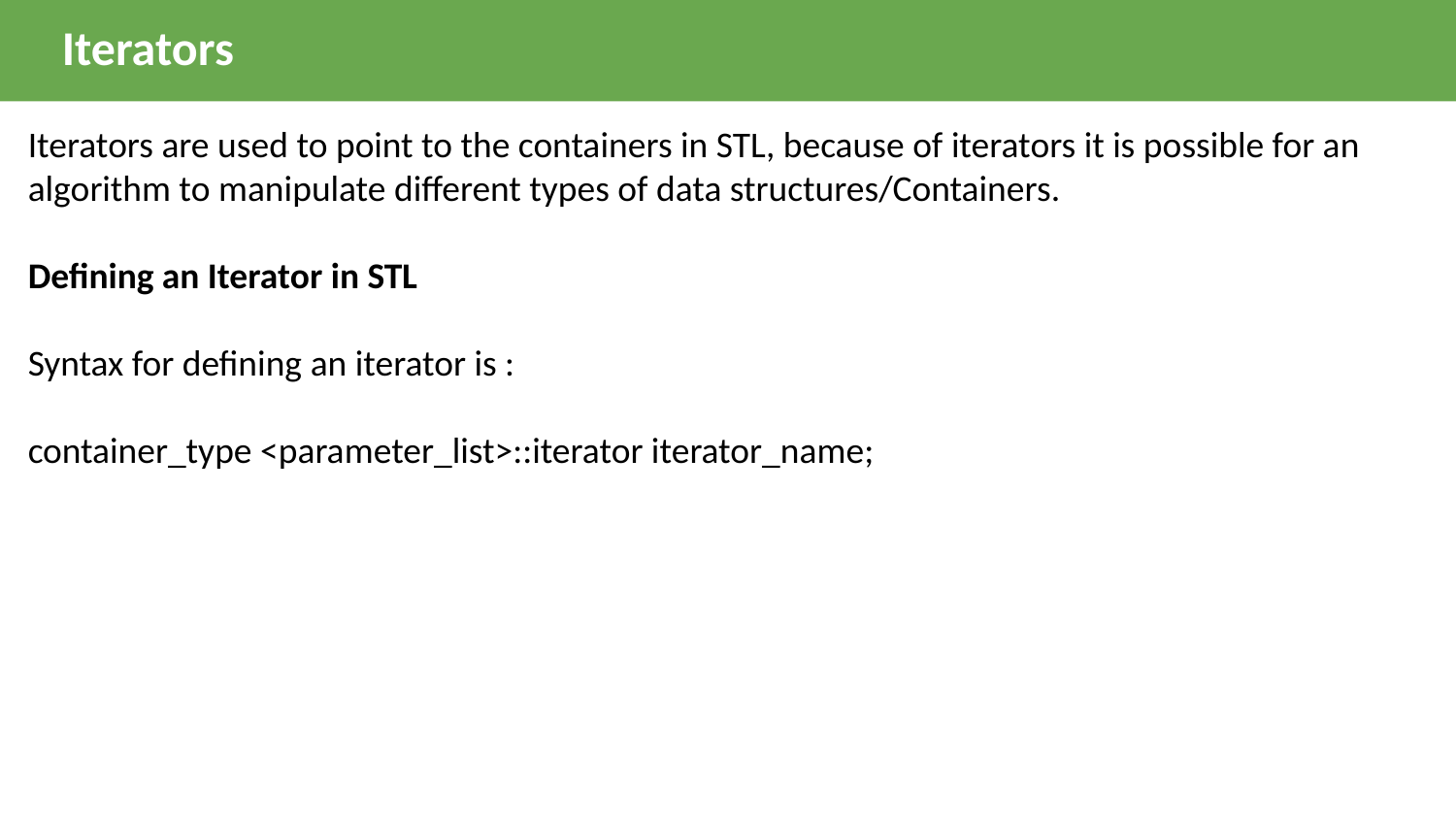

Iterators
Iterators are used to point to the containers in STL, because of iterators it is possible for an algorithm to manipulate different types of data structures/Containers.

Defining an Iterator in STL

Syntax for defining an iterator is :

container_type <parameter_list>::iterator iterator_name;